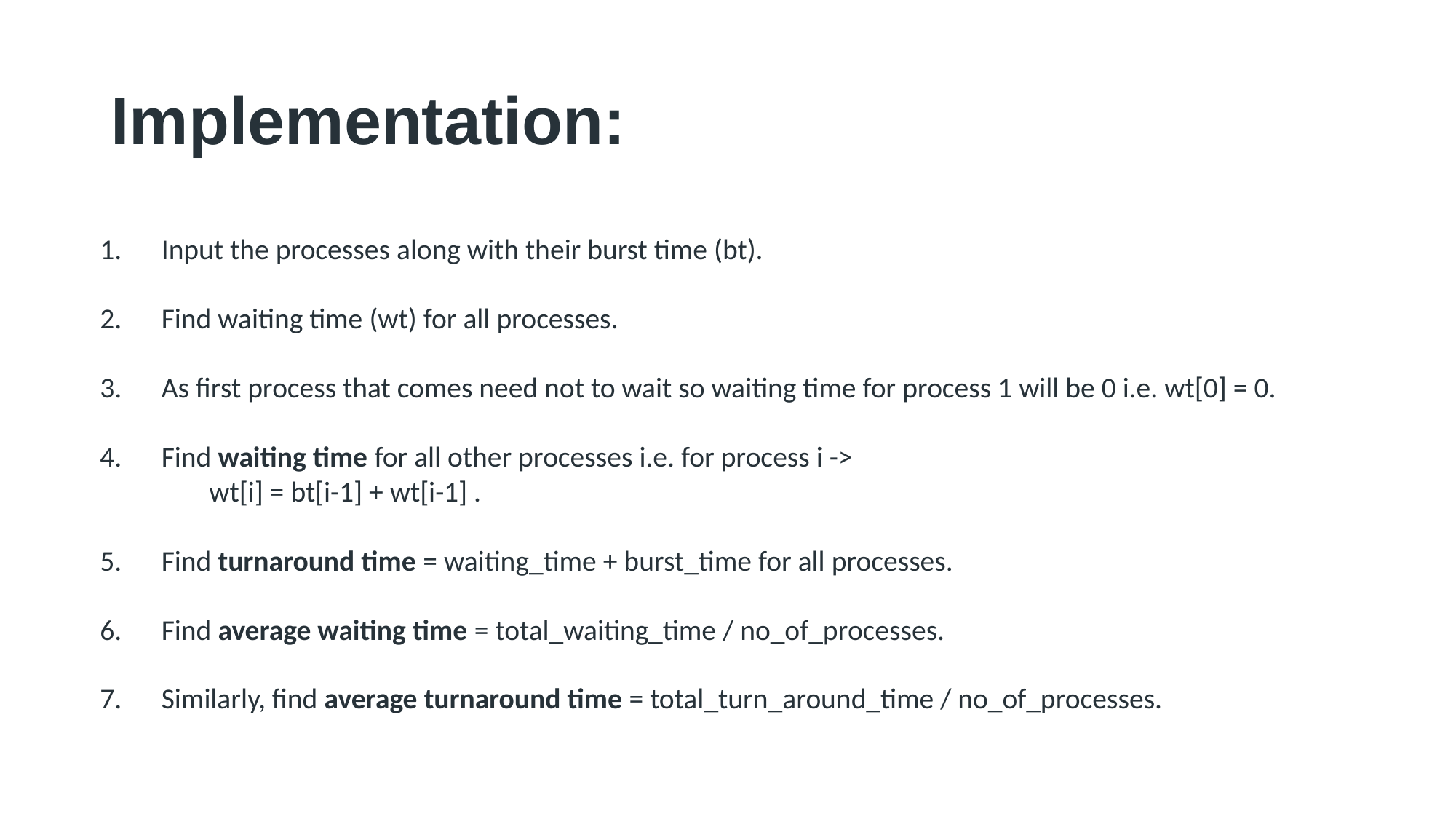

# Implementation:
Input the processes along with their burst time (bt).

Find waiting time (wt) for all processes.

As first process that comes need not to wait so waiting time for process 1 will be 0 i.e. wt[0] = 0.

Find waiting time for all other processes i.e. for process i ->
	wt[i] = bt[i-1] + wt[i-1] .

Find turnaround time = waiting_time + burst_time for all processes.

Find average waiting time = total_waiting_time / no_of_processes.

Similarly, find average turnaround time = total_turn_around_time / no_of_processes.